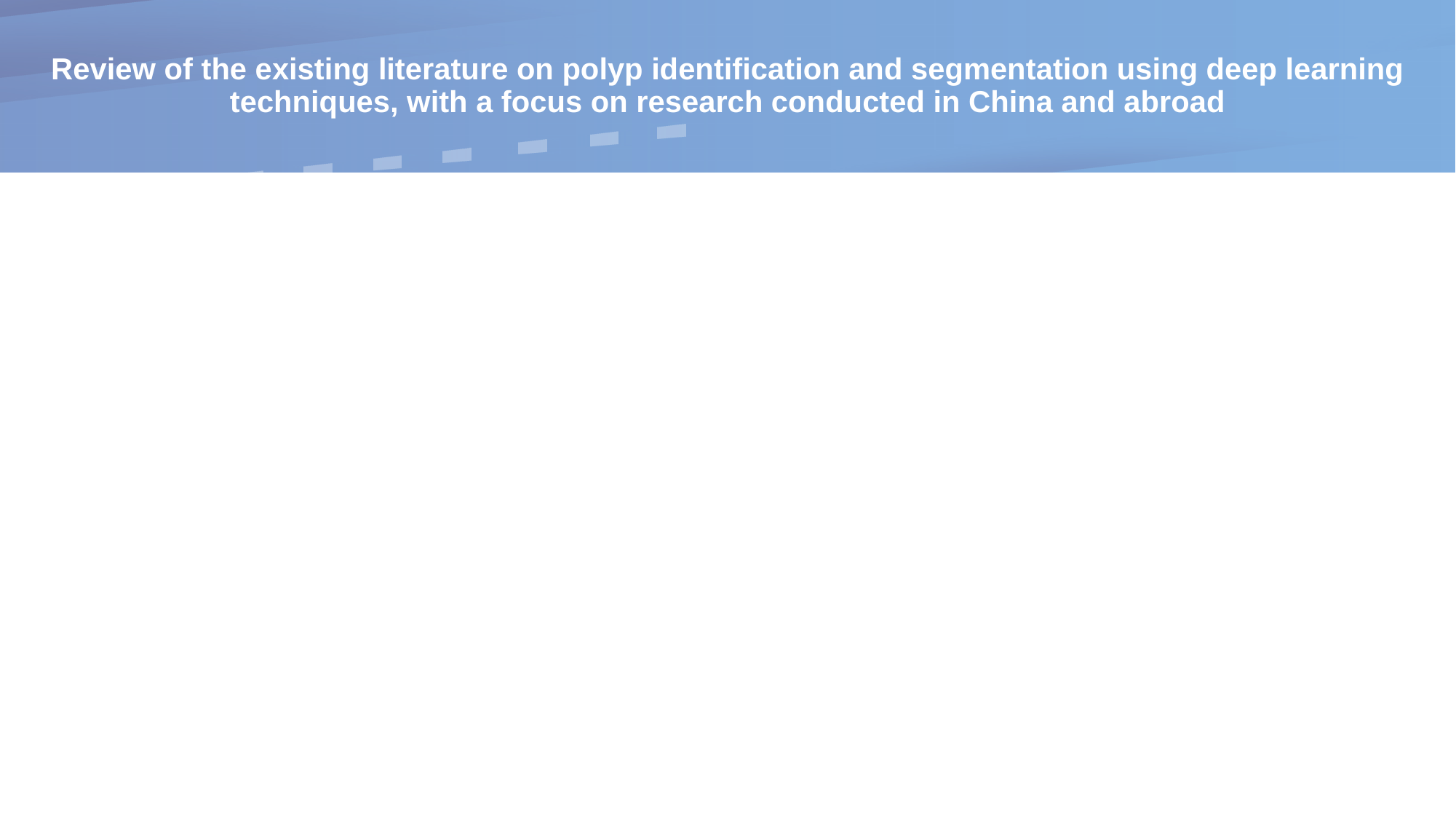

# Review of the existing literature on polyp identification and segmentation using deep learning techniques, with a focus on research conducted in China and abroad